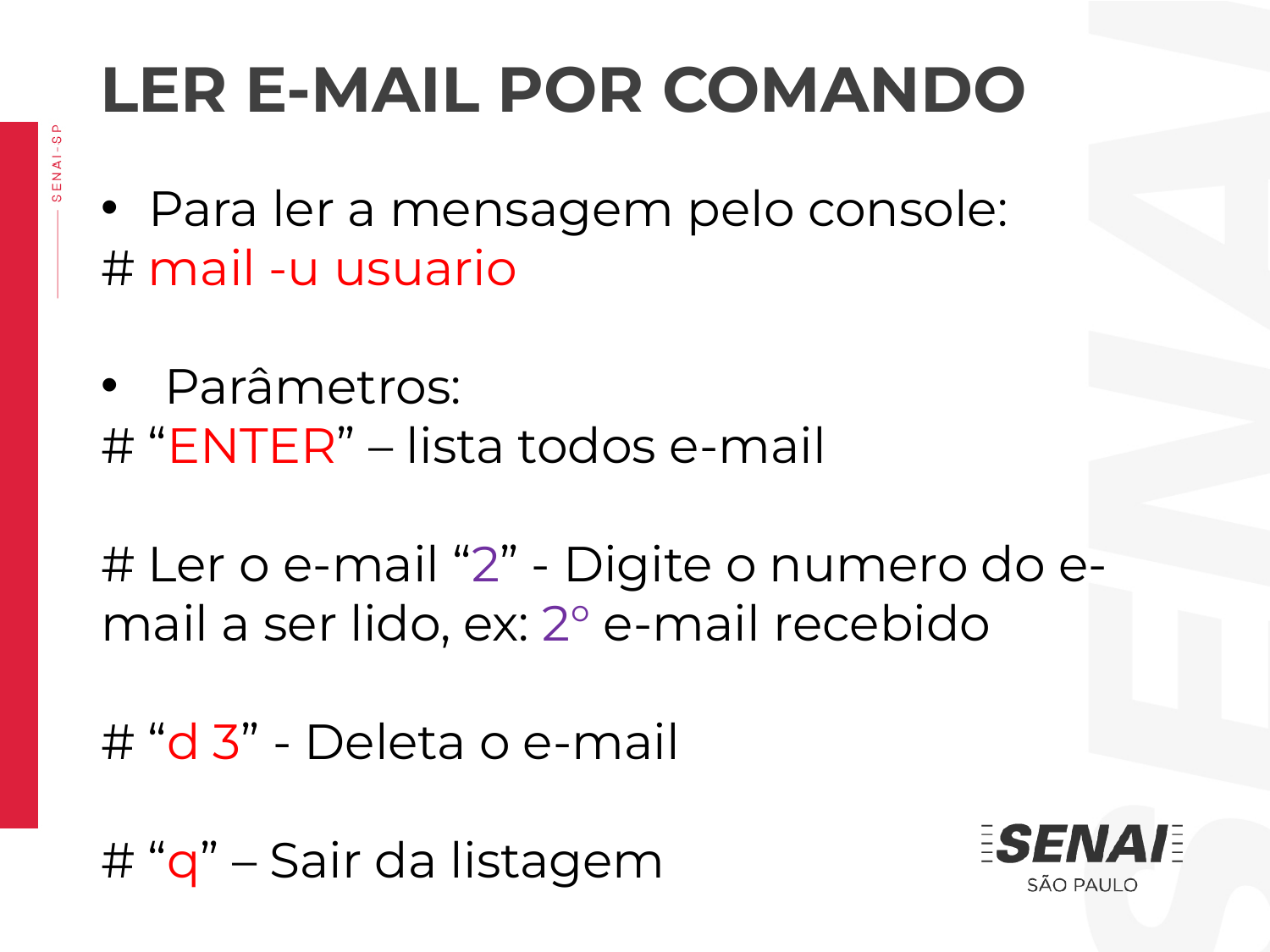

LER E-MAIL POR COMANDO

Para ler a mensagem pelo console:
# mail -u usuario

Parâmetros:
# “ENTER” – lista todos e-mail

# Ler o e-mail “2” - Digite o numero do e-mail a ser lido, ex: 2° e-mail recebido

# “d 3” - Deleta o e-mail

# “q” – Sair da listagem